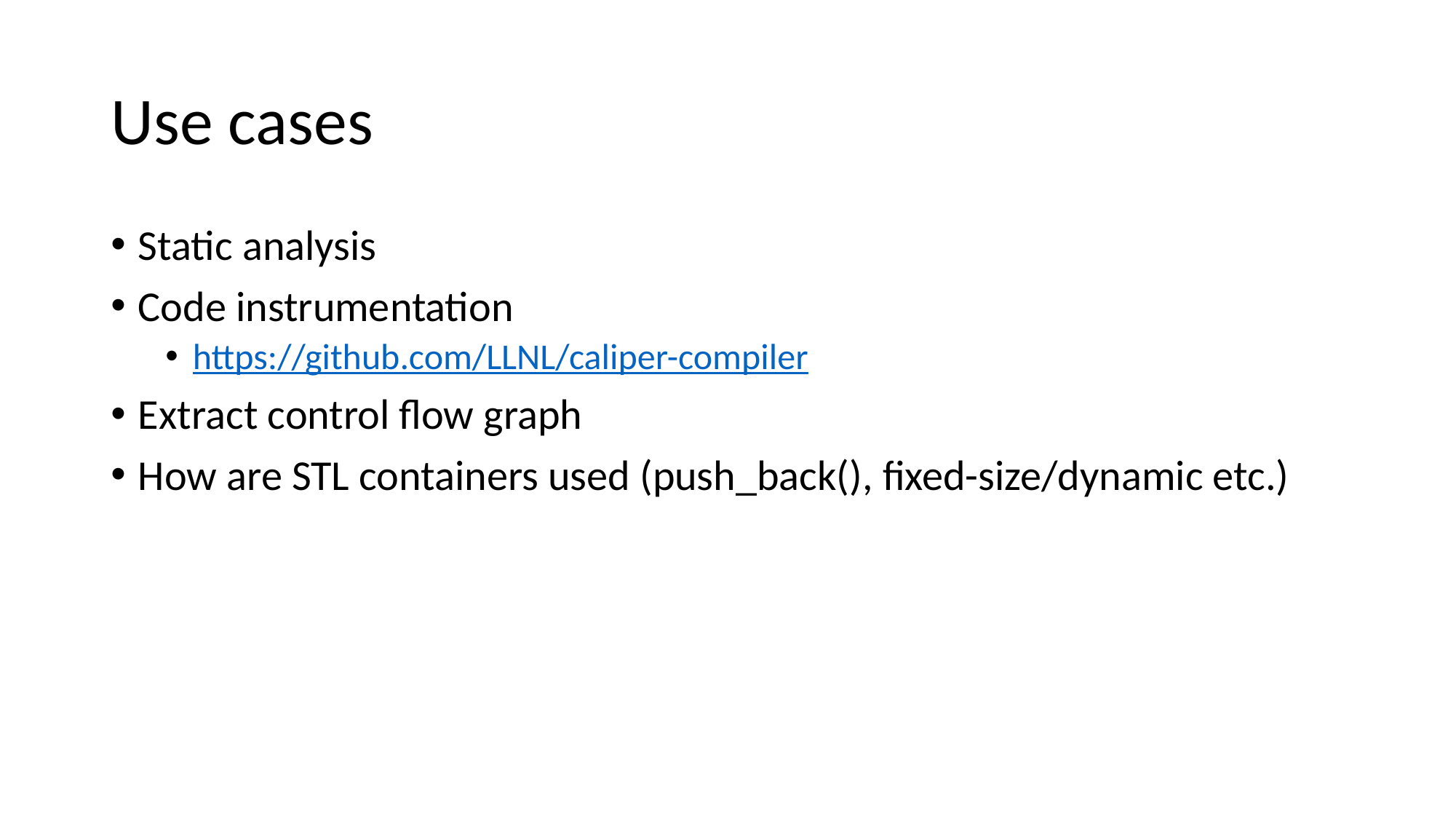

# Use cases
Static analysis
Code instrumentation
https://github.com/LLNL/caliper-compiler
Extract control flow graph
How are STL containers used (push_back(), fixed-size/dynamic etc.)